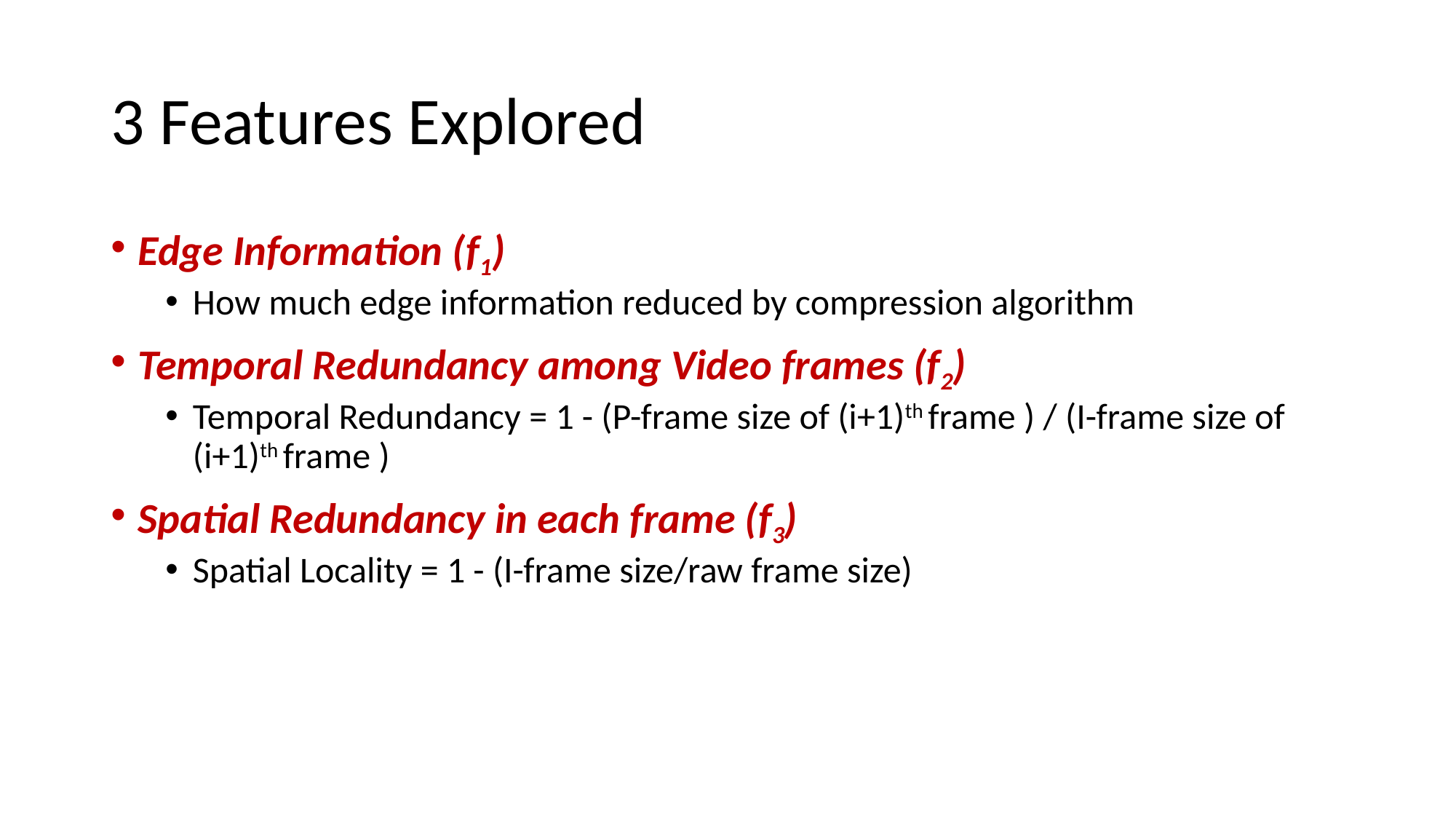

# 3 Features Explored
Edge Information (f1)
How much edge information reduced by compression algorithm
Temporal Redundancy among Video frames (f2)
Temporal Redundancy = 1 - (P-frame size of (i+1)th frame ) / (I-frame size of (i+1)th frame )
Spatial Redundancy in each frame (f3)
Spatial Locality = 1 - (I-frame size/raw frame size)